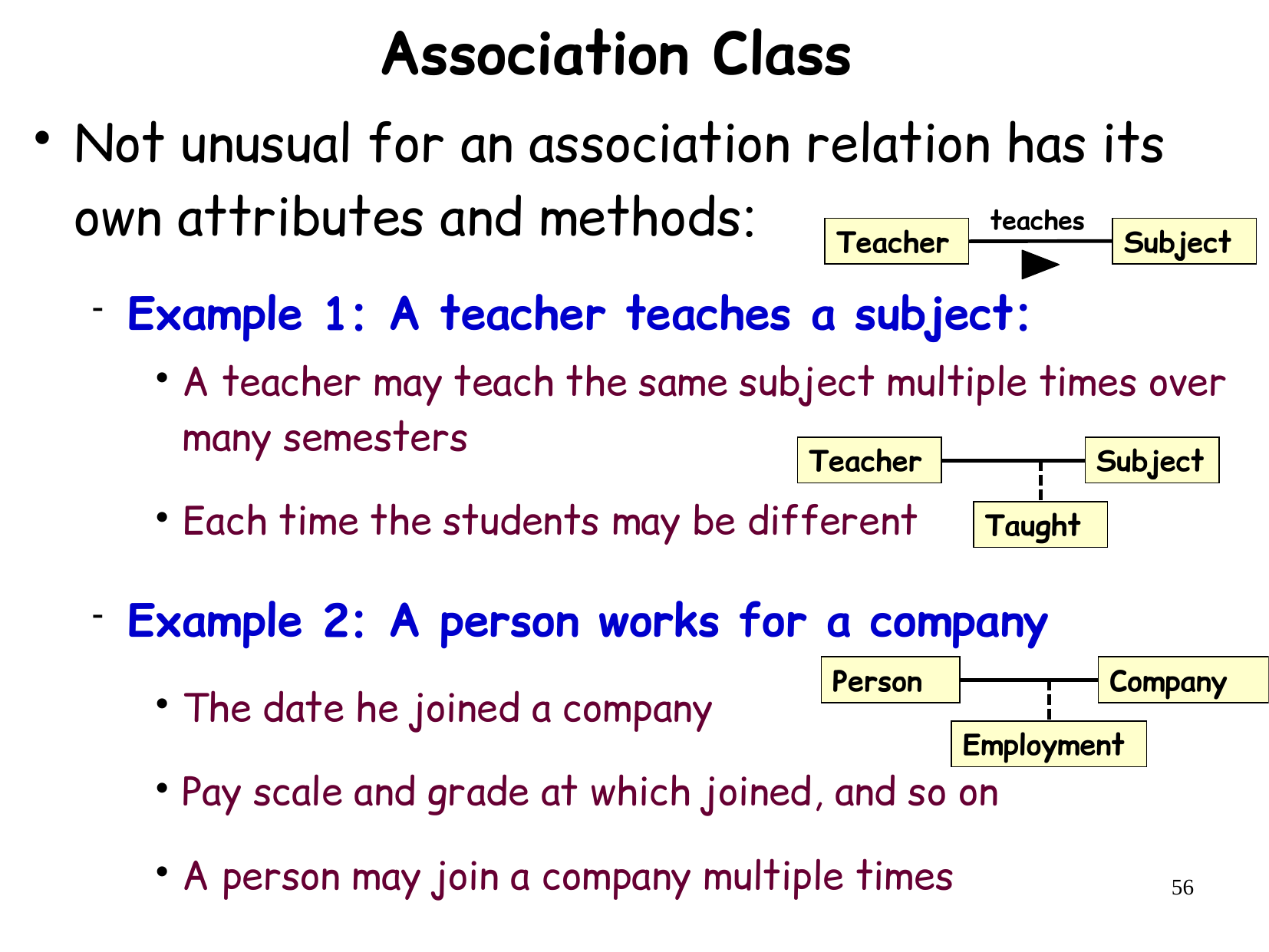

# Association Class
Not unusual for an association relation has its own attributes and methods:
Example 1: A teacher teaches a subject:
A teacher may teach the same subject multiple times over many semesters
Each time the students may be different
Example 2: A person works for a company
The date he joined a company
Pay scale and grade at which joined, and so on
A person may join a company multiple times
teaches
Teacher
Subject

Teacher
Subject
Taught
Person
Company
Employment